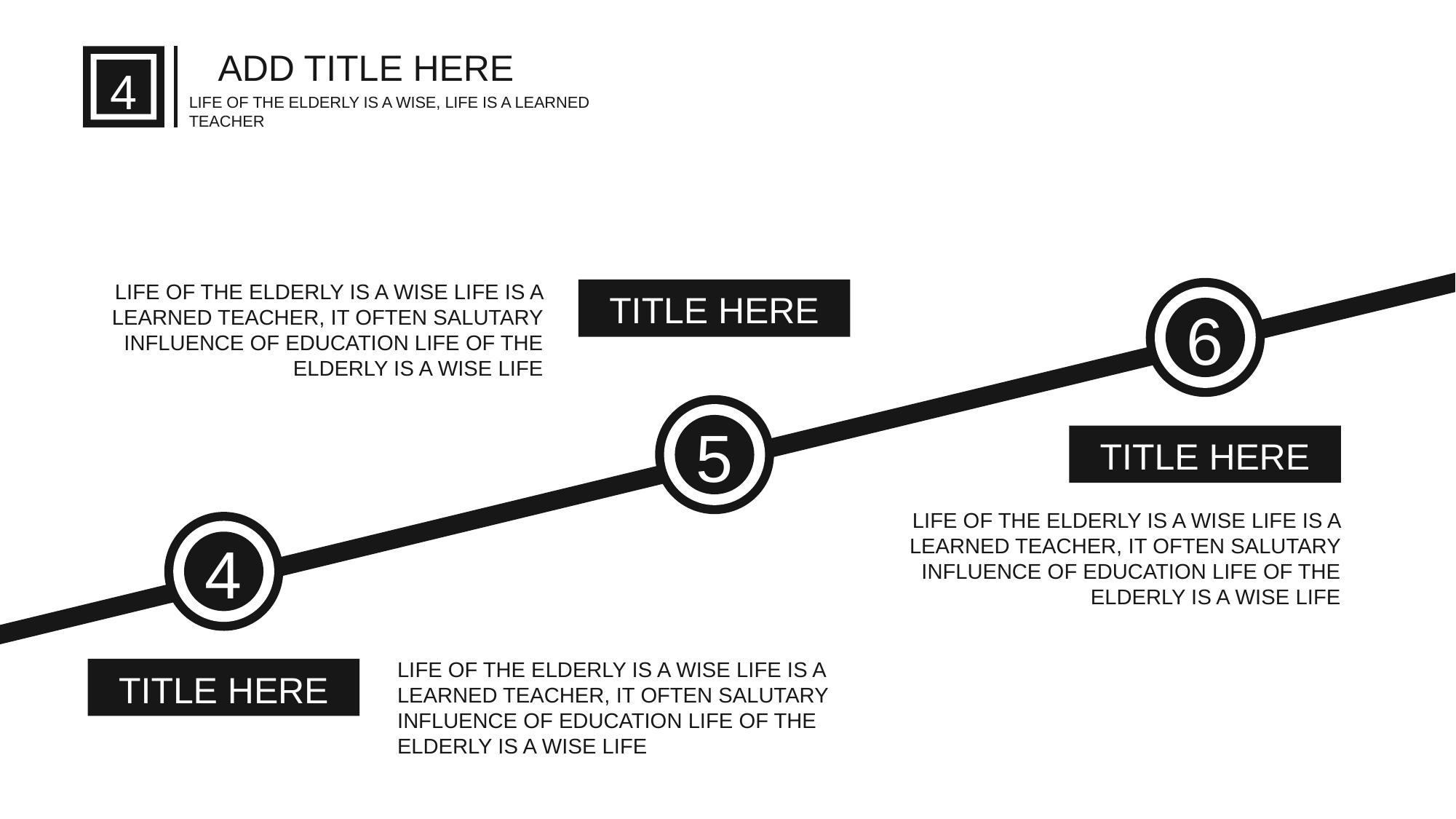

ADD TITLE HERE

4
LIFE OF THE ELDERLY IS A WISE, LIFE IS A LEARNED TEACHER
LIFE OF THE ELDERLY IS A WISE LIFE IS A LEARNED TEACHER, IT OFTEN SALUTARY INFLUENCE OF EDUCATION LIFE OF THE ELDERLY IS A WISE LIFE

TITLE HERE

6

5

TITLE HERE
LIFE OF THE ELDERLY IS A WISE LIFE IS A LEARNED TEACHER, IT OFTEN SALUTARY INFLUENCE OF EDUCATION LIFE OF THE ELDERLY IS A WISE LIFE

4
LIFE OF THE ELDERLY IS A WISE LIFE IS A LEARNED TEACHER, IT OFTEN SALUTARY INFLUENCE OF EDUCATION LIFE OF THE ELDERLY IS A WISE LIFE

TITLE HERE